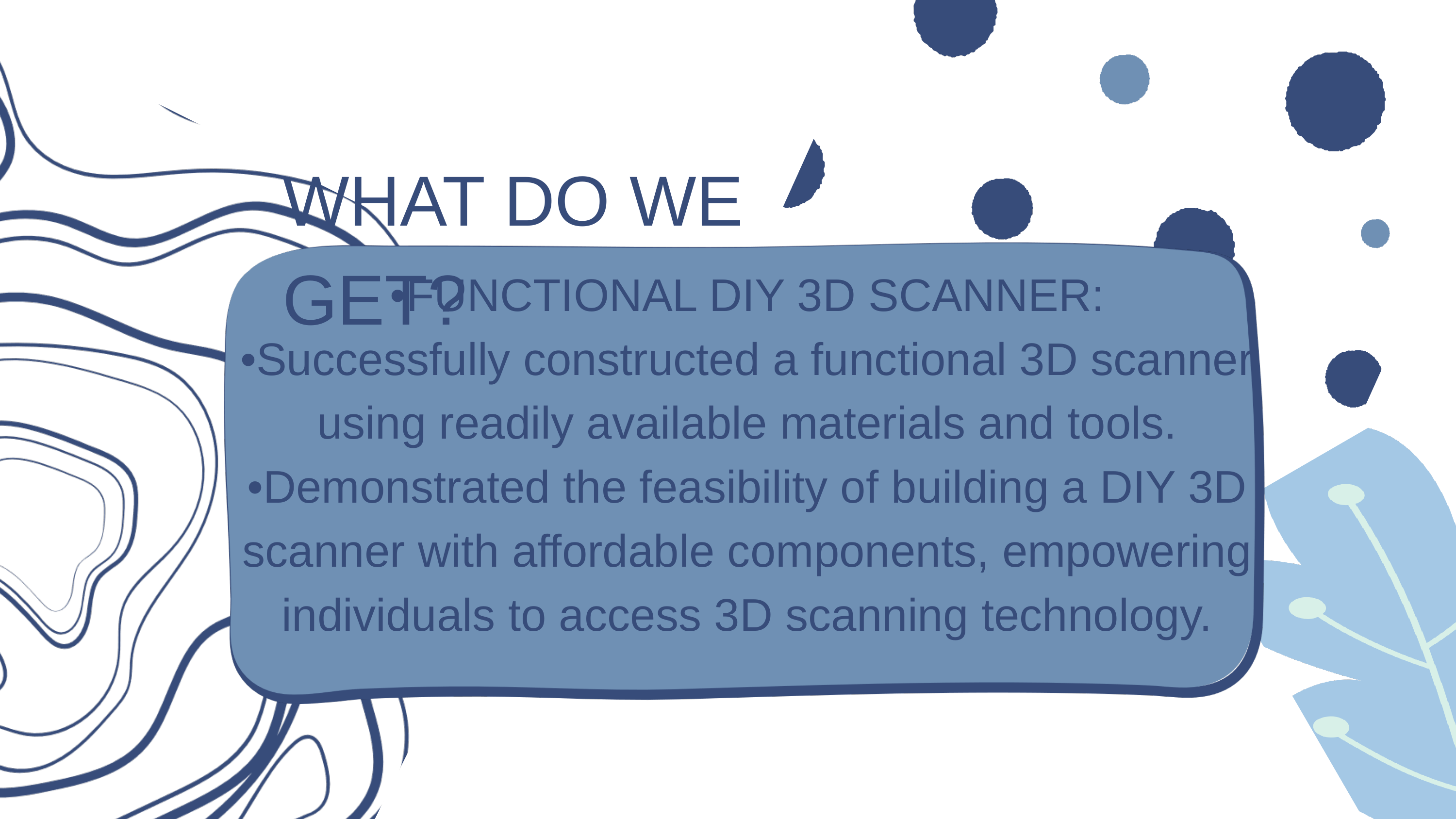

WHAT DO WE GET?

•FUNCTIONAL DIY 3D SCANNER:
•Successfully constructed a functional 3D scanner using readily available materials and tools.
•Demonstrated the feasibility of building a DIY 3D scanner with affordable components, empowering individuals to access 3D scanning technology.